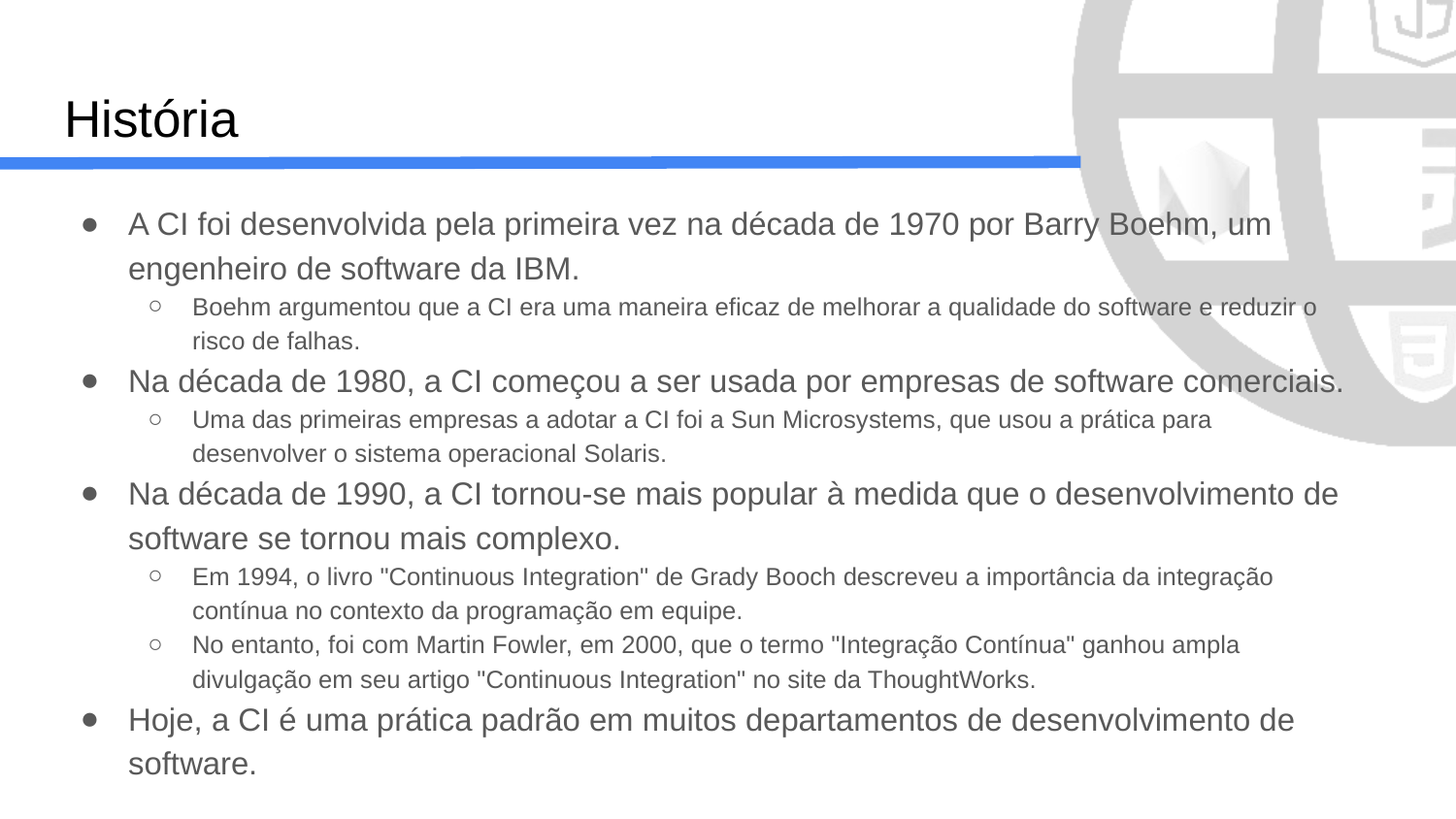

# História
A CI foi desenvolvida pela primeira vez na década de 1970 por Barry Boehm, um engenheiro de software da IBM.
Boehm argumentou que a CI era uma maneira eficaz de melhorar a qualidade do software e reduzir o risco de falhas.
Na década de 1980, a CI começou a ser usada por empresas de software comerciais.
Uma das primeiras empresas a adotar a CI foi a Sun Microsystems, que usou a prática para desenvolver o sistema operacional Solaris.
Na década de 1990, a CI tornou-se mais popular à medida que o desenvolvimento de software se tornou mais complexo.
Em 1994, o livro "Continuous Integration" de Grady Booch descreveu a importância da integração contínua no contexto da programação em equipe.
No entanto, foi com Martin Fowler, em 2000, que o termo "Integração Contínua" ganhou ampla divulgação em seu artigo "Continuous Integration" no site da ThoughtWorks.
Hoje, a CI é uma prática padrão em muitos departamentos de desenvolvimento de software.